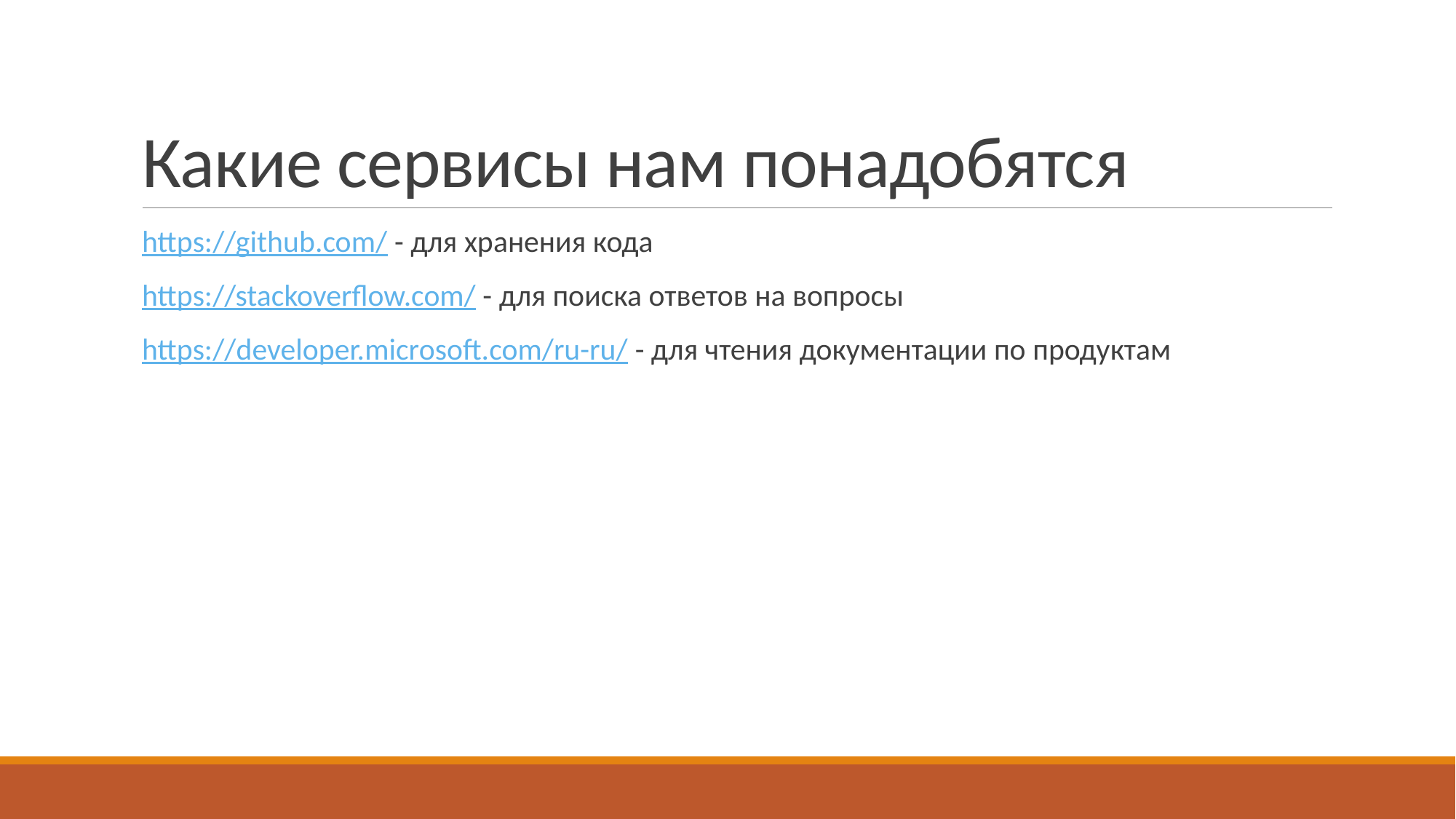

# Какие сервисы нам понадобятся
https://github.com/ - для хранения кода
https://stackoverflow.com/ - для поиска ответов на вопросы
https://developer.microsoft.com/ru-ru/ - для чтения документации по продуктам